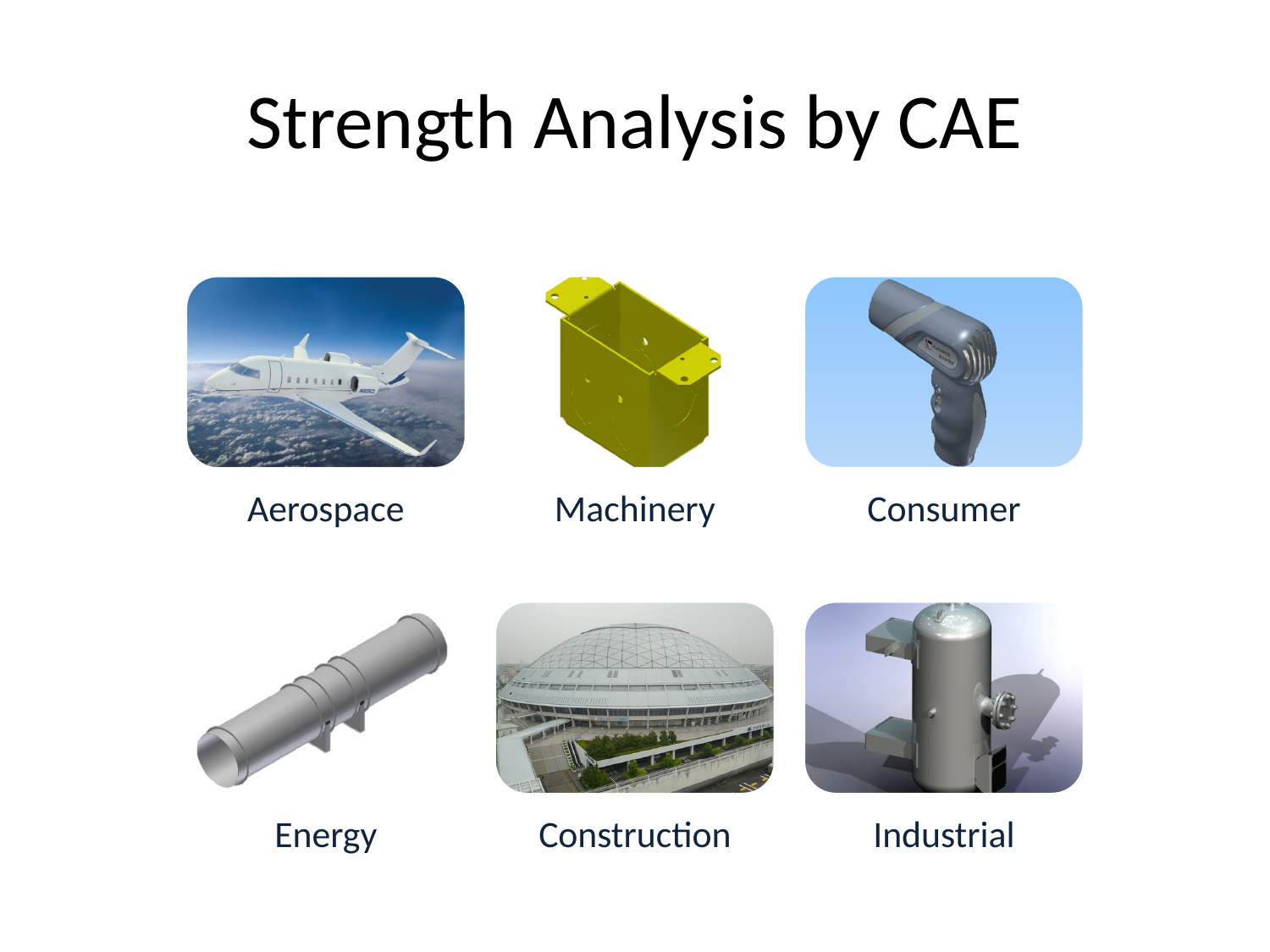

# Strength Analysis by CAE
Aerospace
Machinery
Consumer Products
Energy
Construction
Industrial equipment